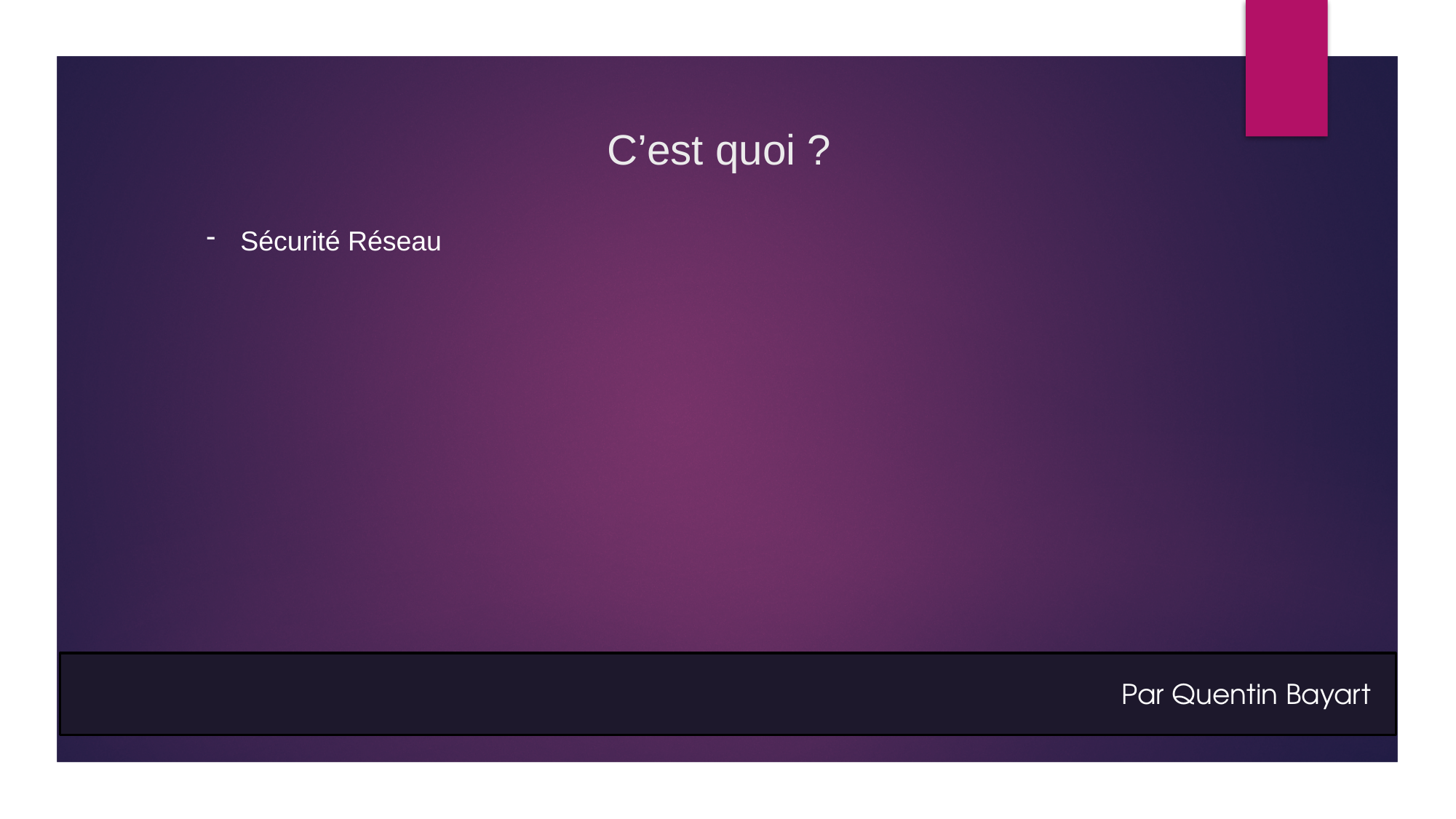

# C’est quoi ?
Sécurité Réseau

Par Quentin Bayart